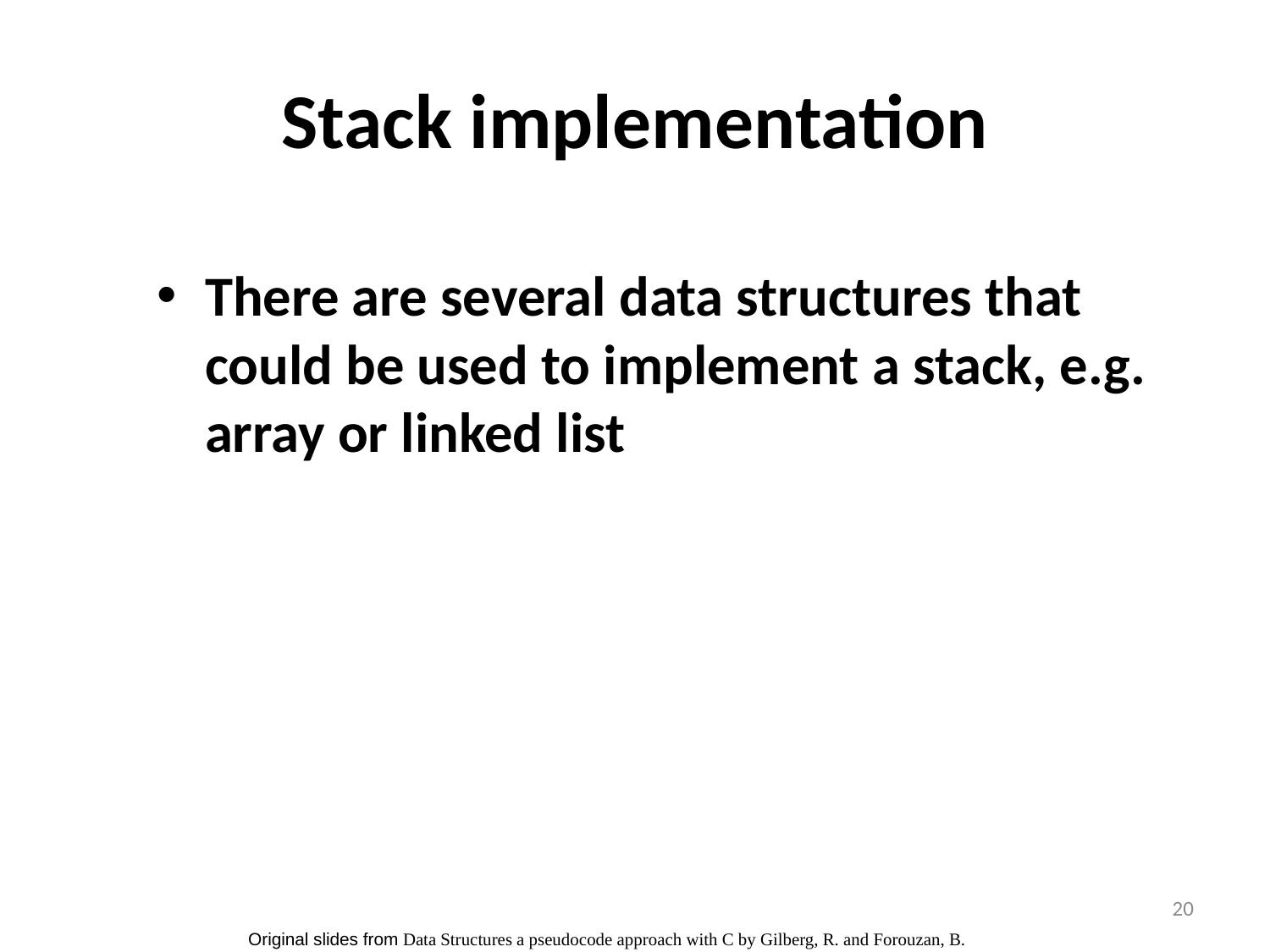

# Stack implementation
There are several data structures that could be used to implement a stack, e.g. array or linked list
20
Original slides from Data Structures a pseudocode approach with C by Gilberg, R. and Forouzan, B.